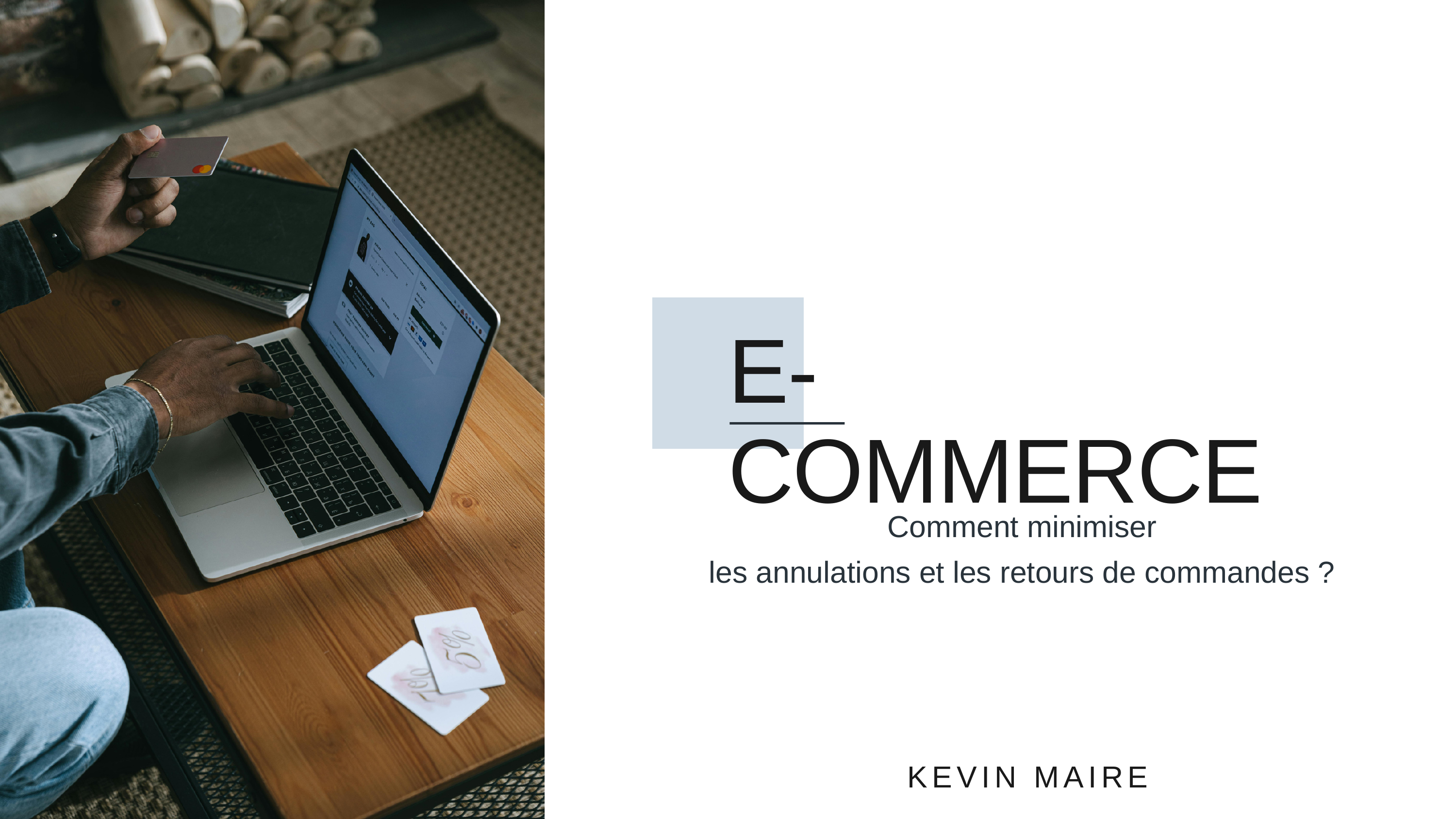

E-COMMERCE

Comment minimiser
les annulations et les retours de commandes ?
KEVIN MAIRE